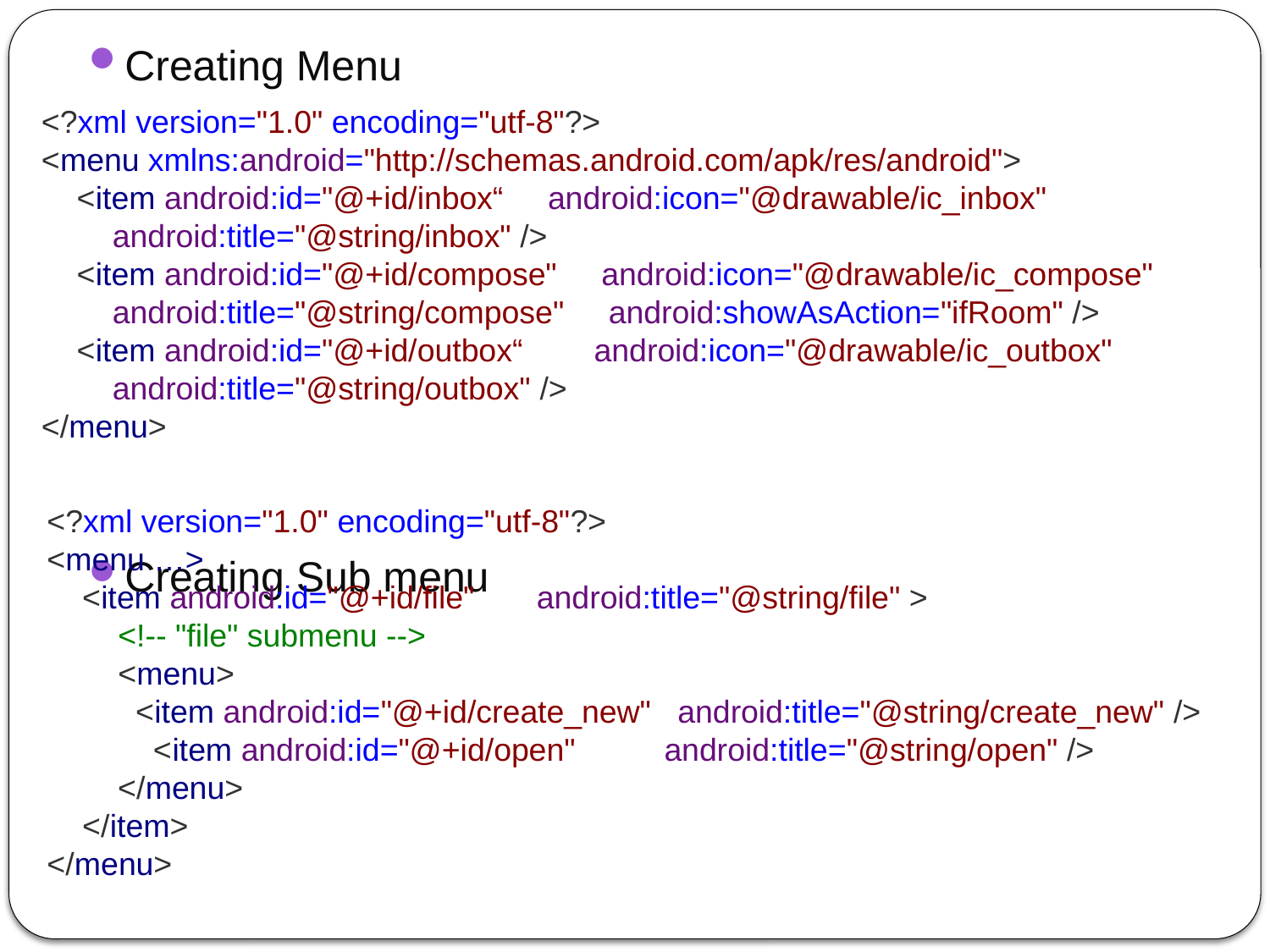

Creating Menu

Creating Sub menu
<?xml version="1.0" encoding="utf-8"?>
<menu xmlns:android="http://schemas.android.com/apk/res/android">
    <item android:id="@+id/inbox“     android:icon="@drawable/ic_inbox"
        android:title="@string/inbox" />
    <item android:id="@+id/compose"     android:icon="@drawable/ic_compose"
        android:title="@string/compose"     android:showAsAction="ifRoom" />
    <item android:id="@+id/outbox“        android:icon="@drawable/ic_outbox"
        android:title="@string/outbox" />
</menu>
<?xml version="1.0" encoding="utf-8"?>
<menu …>
    <item android:id="@+id/file"       android:title="@string/file" >
        <!-- "file" submenu -->
        <menu>
          <item android:id="@+id/create_new"   android:title="@string/create_new" />
            <item android:id="@+id/open"          android:title="@string/open" />
        </menu>
    </item>
</menu>